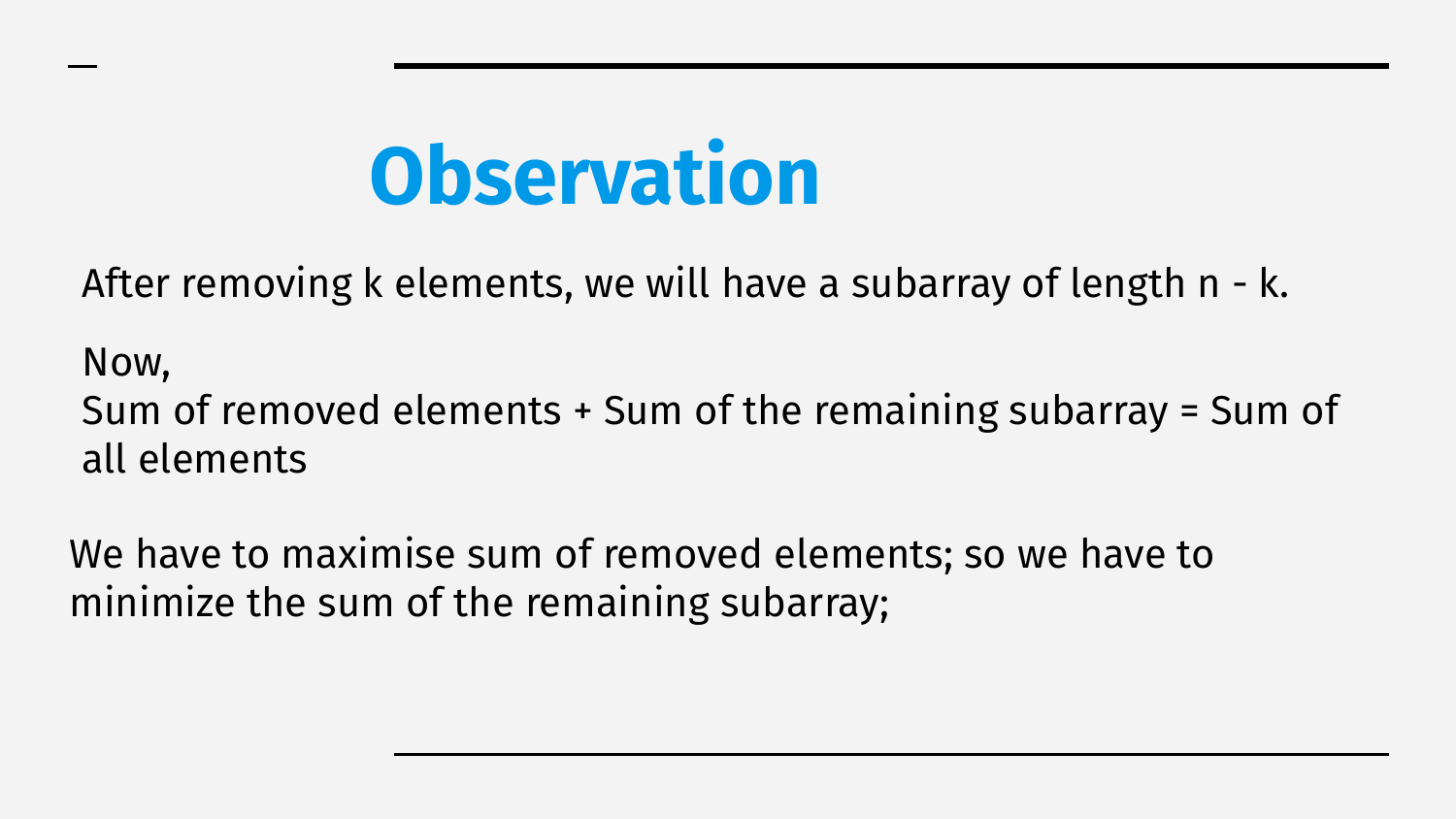

# Observation
After removing k elements, we will have a subarray of length n - k.
Now,
Sum of removed elements + Sum of the remaining subarray = Sum of all elements
We have to maximise sum of removed elements; so we have to minimize the sum of the remaining subarray;